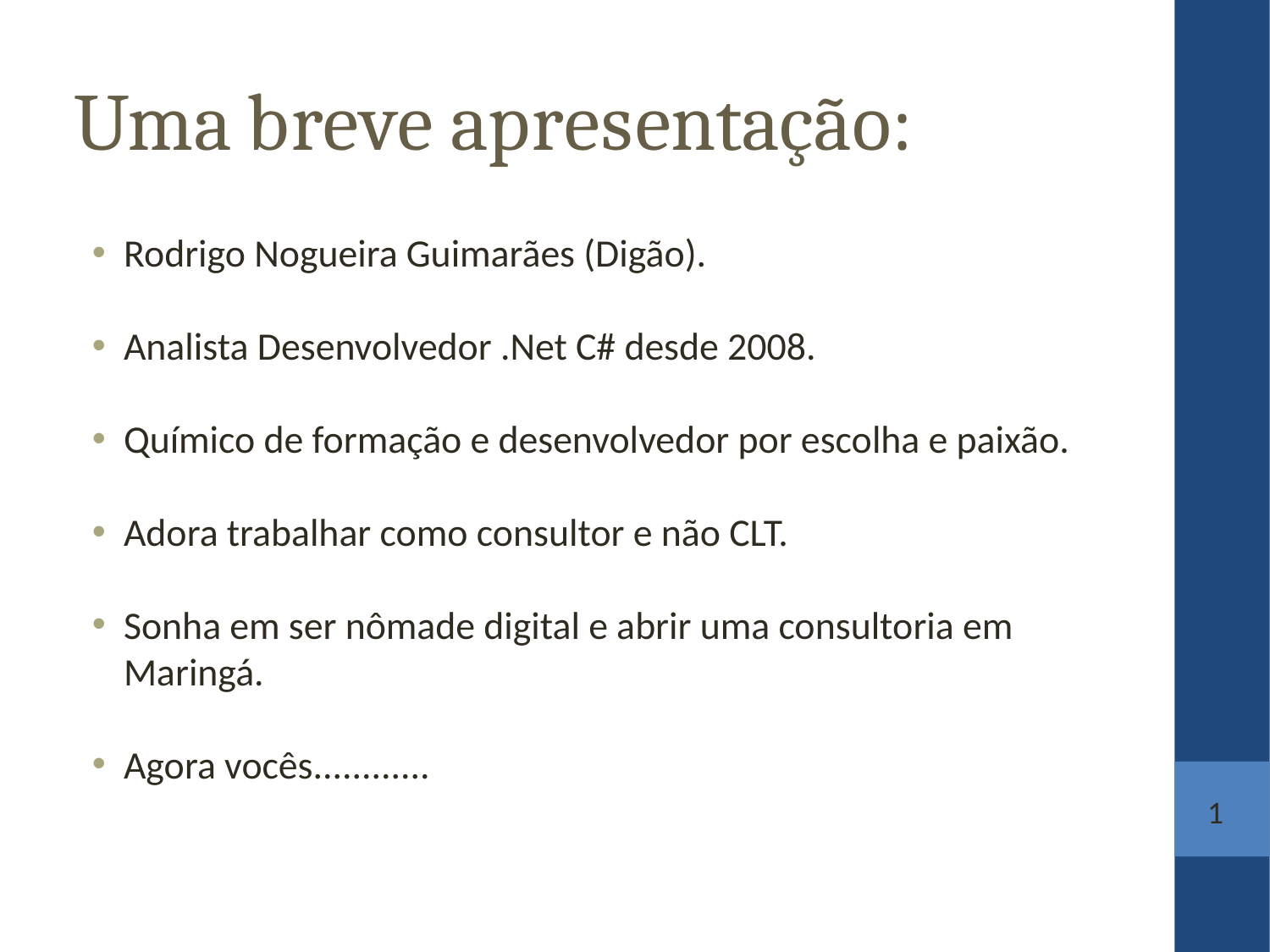

Uma breve apresentação:
Rodrigo Nogueira Guimarães (Digão).

Analista Desenvolvedor .Net C# desde 2008.

Químico de formação e desenvolvedor por escolha e paixão.

Adora trabalhar como consultor e não CLT.

Sonha em ser nômade digital e abrir uma consultoria em Maringá.

Agora vocês............

1